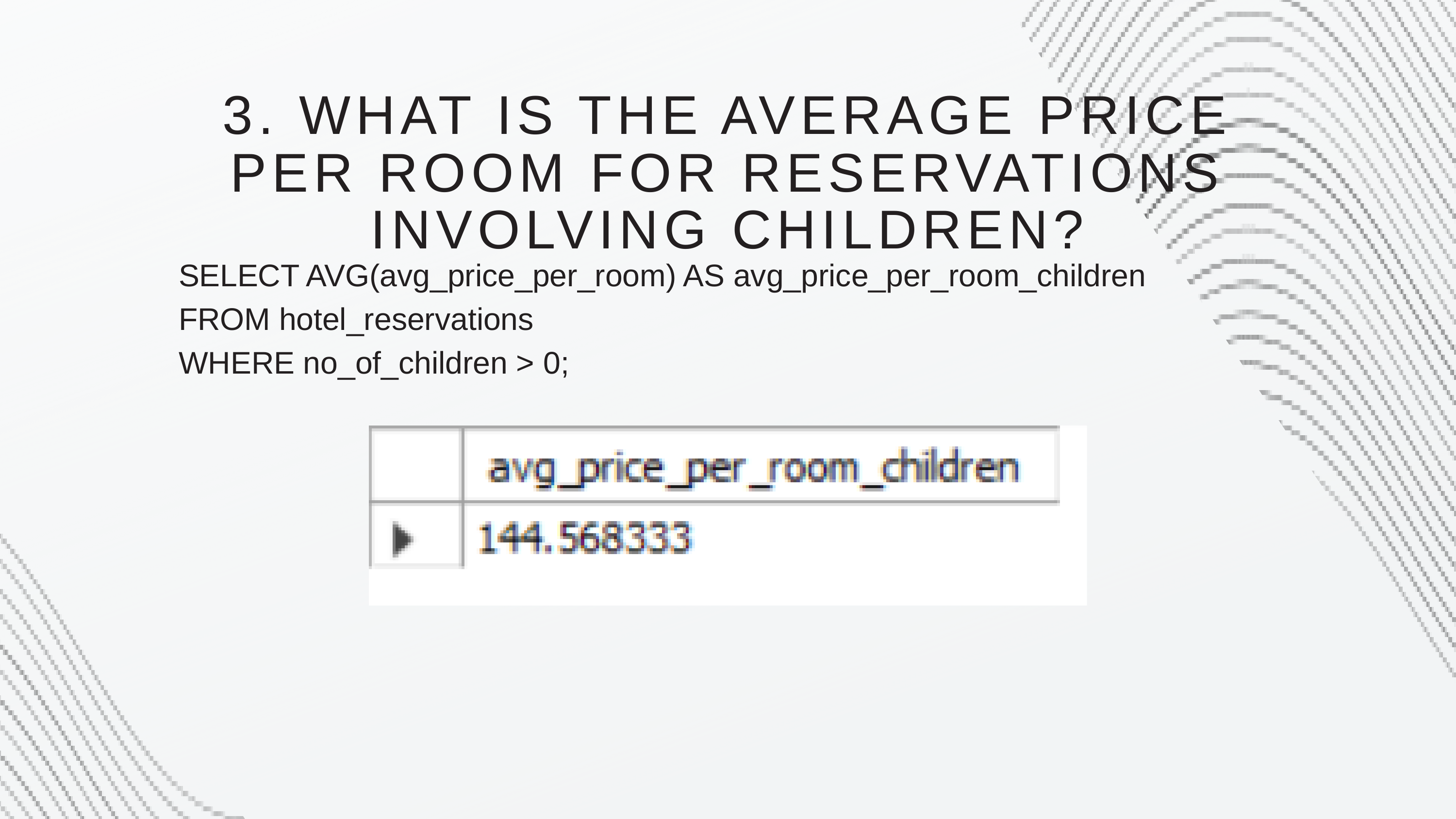

3. WHAT IS THE AVERAGE PRICE PER ROOM FOR RESERVATIONS INVOLVING CHILDREN?

SELECT AVG(avg_price_per_room) AS avg_price_per_room_children
FROM hotel_reservations
WHERE no_of_children > 0;